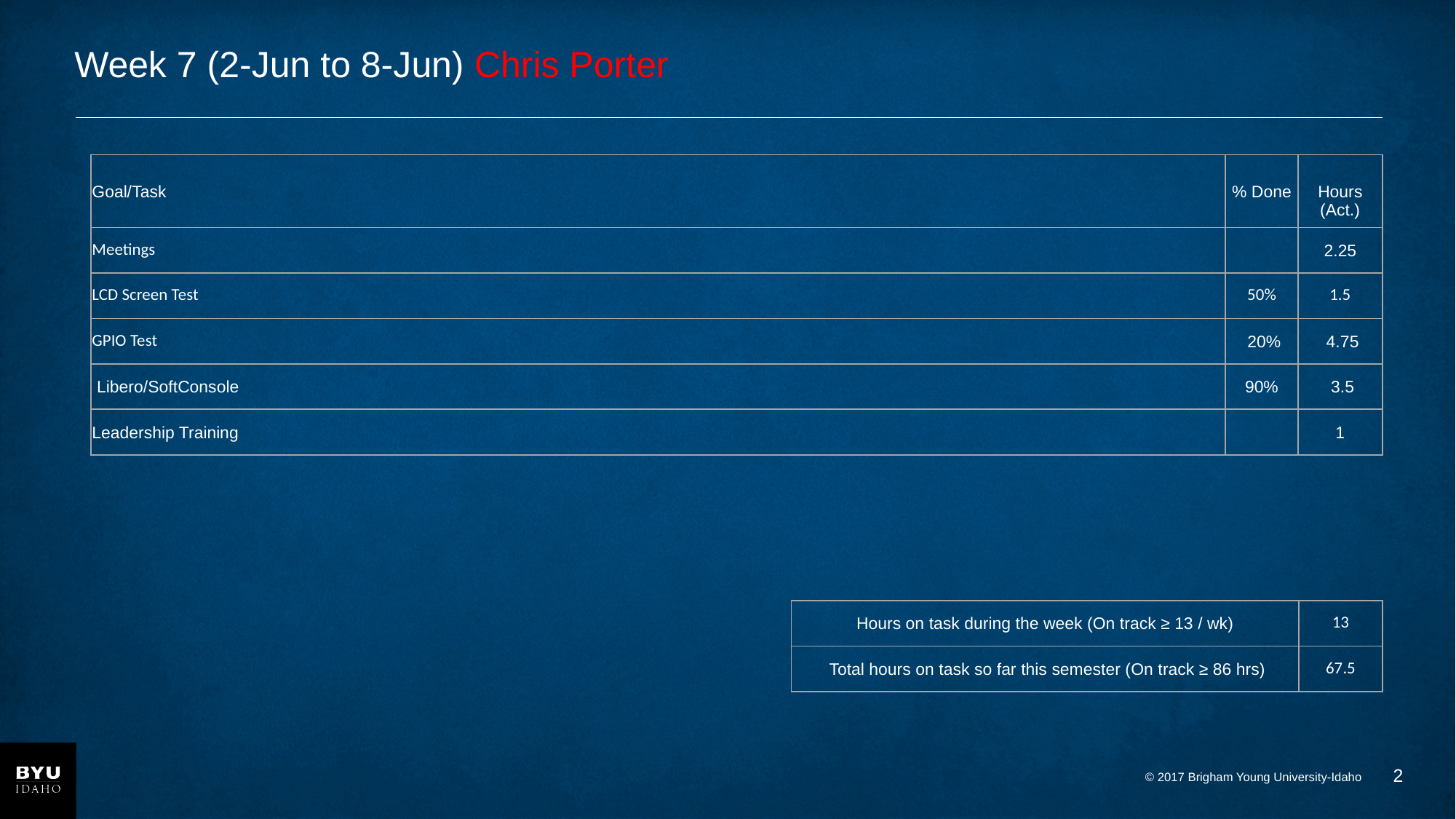

# Week 7 (2-Jun to 8-Jun) Chris Porter
| Goal/Task | % Done | Hours (Act.) |
| --- | --- | --- |
| Meetings |  | 2.25 |
| LCD Screen Test | 50% | 1.5 |
| GPIO Test | 20% | 4.75 |
| Libero/SoftConsole | 90% | 3.5 |
| Leadership Training |  | 1 |
| Hours on task during the week (On track ≥ 13 / wk) | 13 |
| --- | --- |
| Total hours on task so far this semester (On track ≥ 86 hrs) | 67.5 |